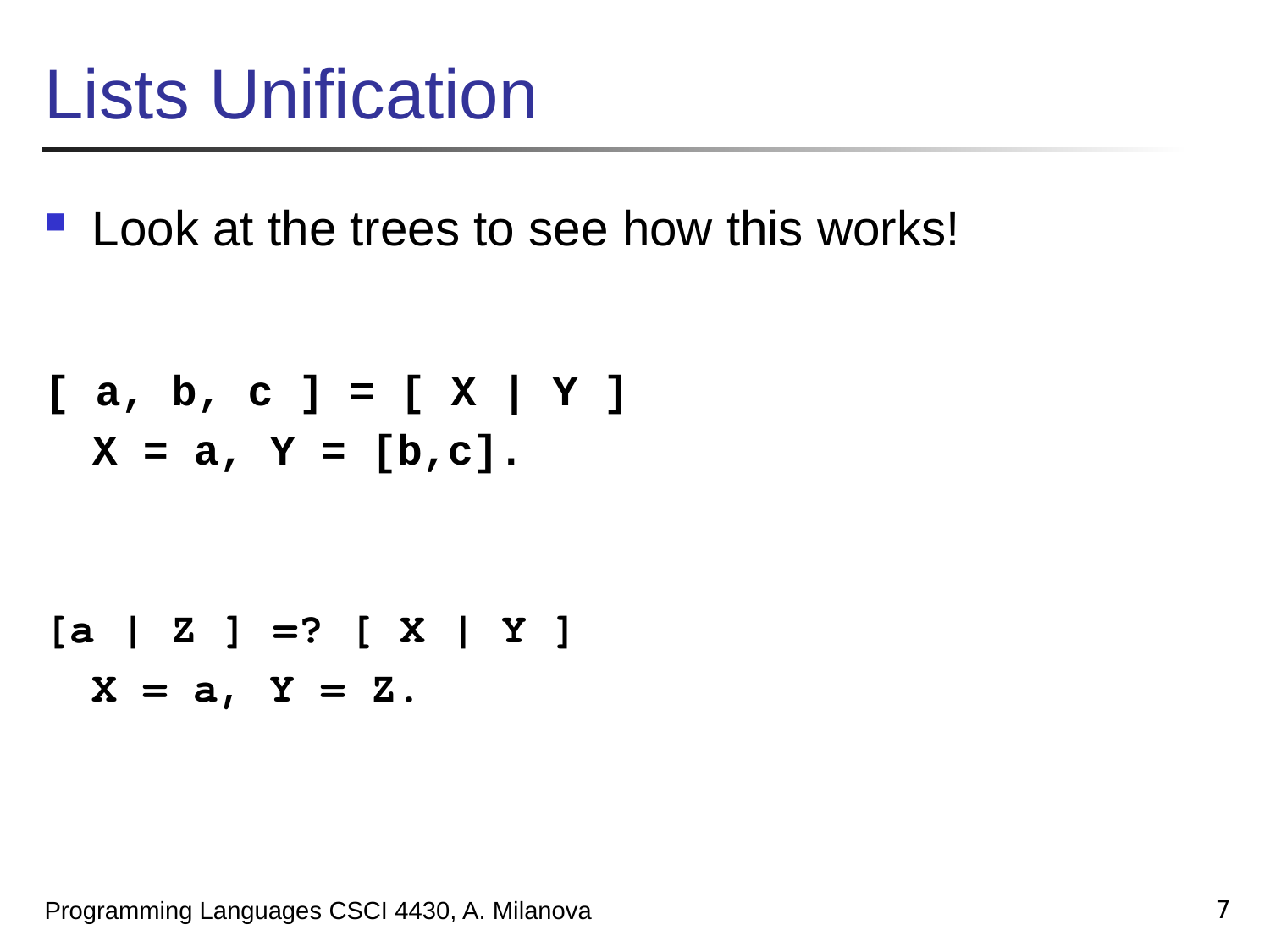

# Lists Unification
Look at the trees to see how this works!

[ a, b, c ] = [ X | Y ]
	X = a, Y = [b,c].

[a | Z ] =? [ X | Y ]
	X = a, Y = Z.

7
Programming Languages CSCI 4430, A. Milanova